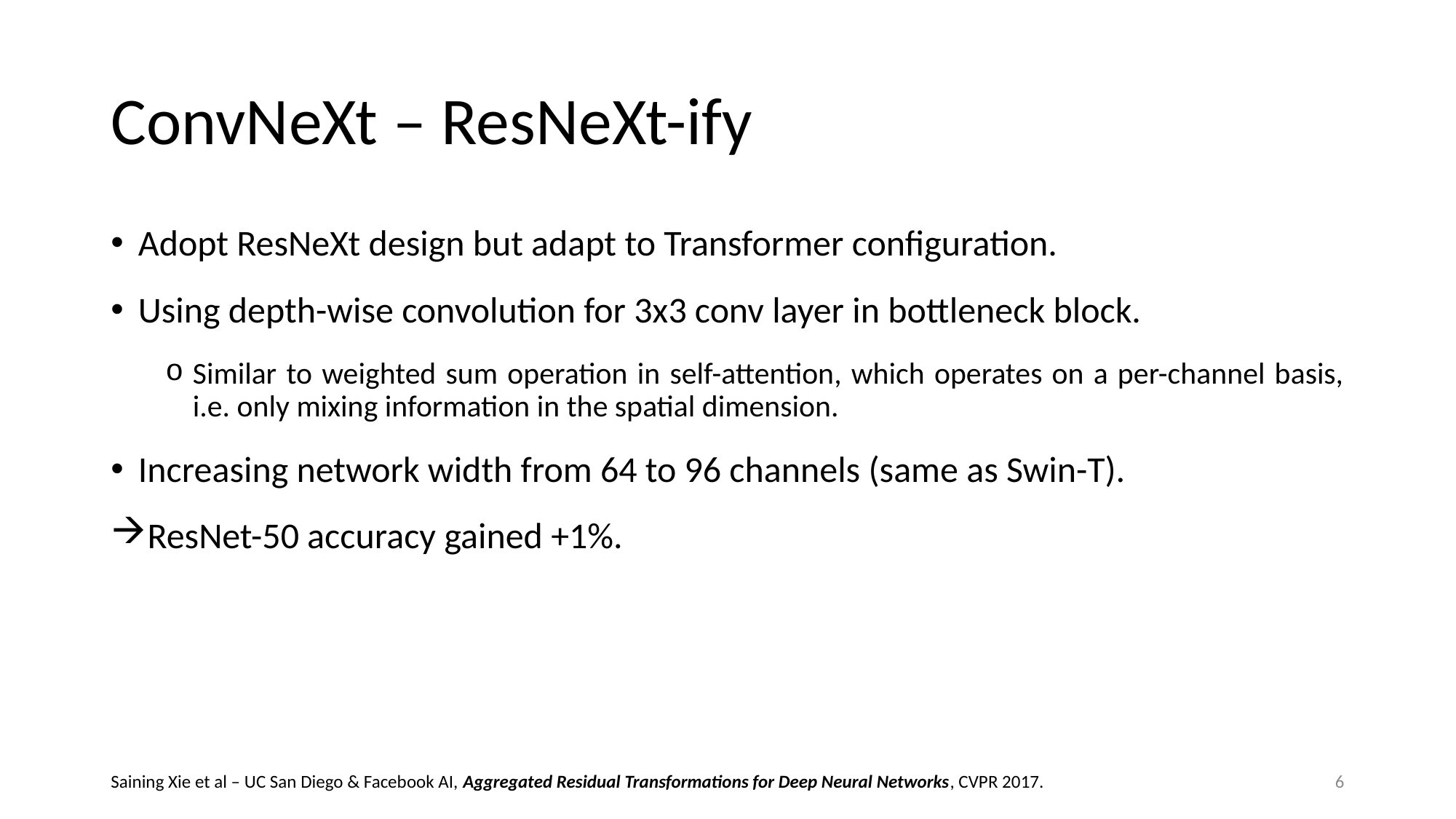

# ConvNeXt – ResNeXt-ify
Adopt ResNeXt design but adapt to Transformer configuration.
Using depth-wise convolution for 3x3 conv layer in bottleneck block.
Similar to weighted sum operation in self-attention, which operates on a per-channel basis, i.e. only mixing information in the spatial dimension.
Increasing network width from 64 to 96 channels (same as Swin-T).
ResNet-50 accuracy gained +1%.

Saining Xie et al – UC San Diego & Facebook AI, Aggregated Residual Transformations for Deep Neural Networks, CVPR 2017.
6